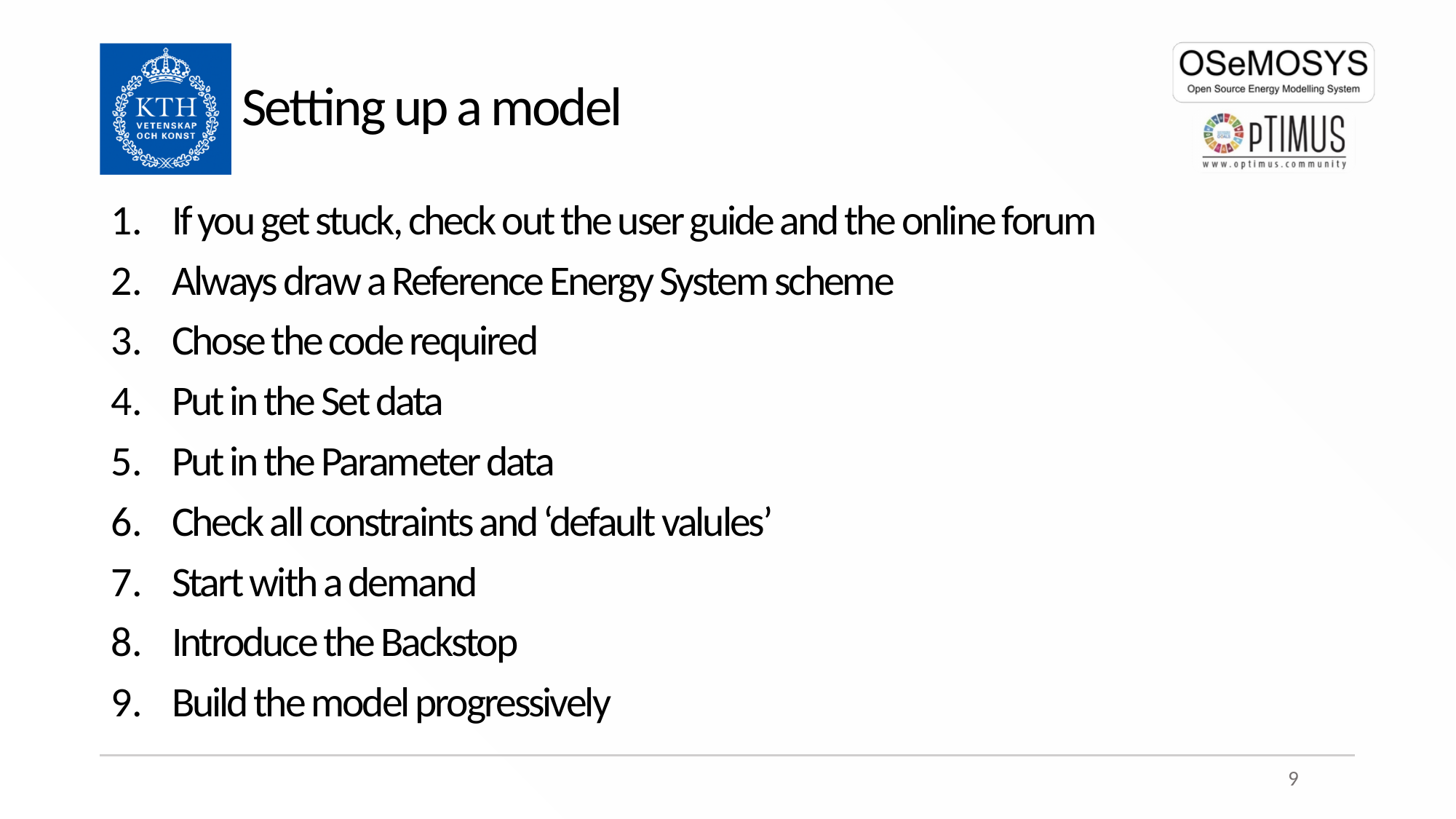

# Setting up a model
If you get stuck, check out the user guide and the online forum
Always draw a Reference Energy System scheme
Chose the code required
Put in the Set data
Put in the Parameter data
Check all constraints and ‘default valules’
Start with a demand
Introduce the Backstop
Build the model progressively

9